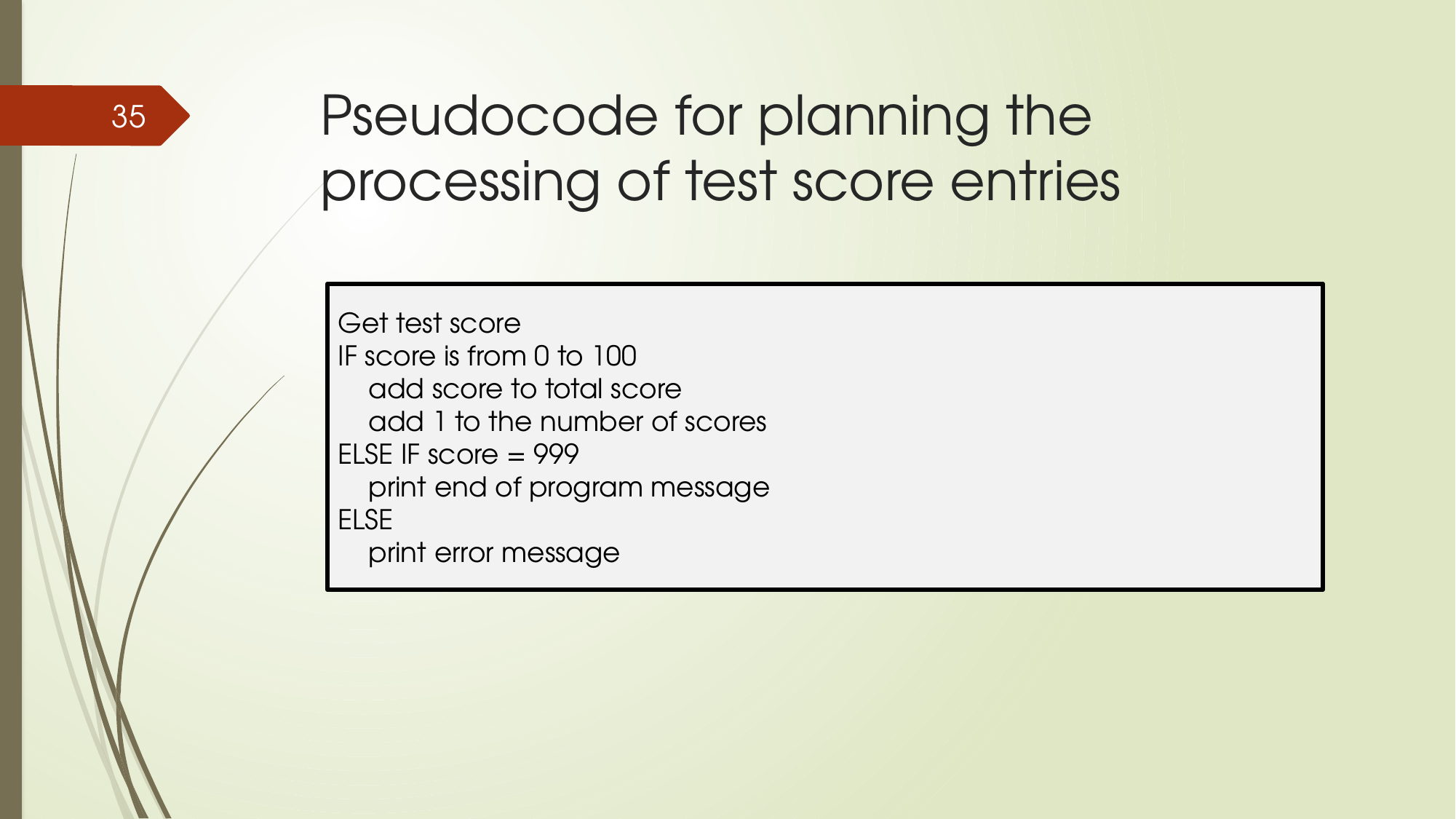

# Pseudocode for planning the processing of test score entries
35

Get test score
IF score is from 0 to 100
    add score to total score
    add 1 to the number of scores
ELSE IF score = 999
    print end of program message
ELSE
    print error message